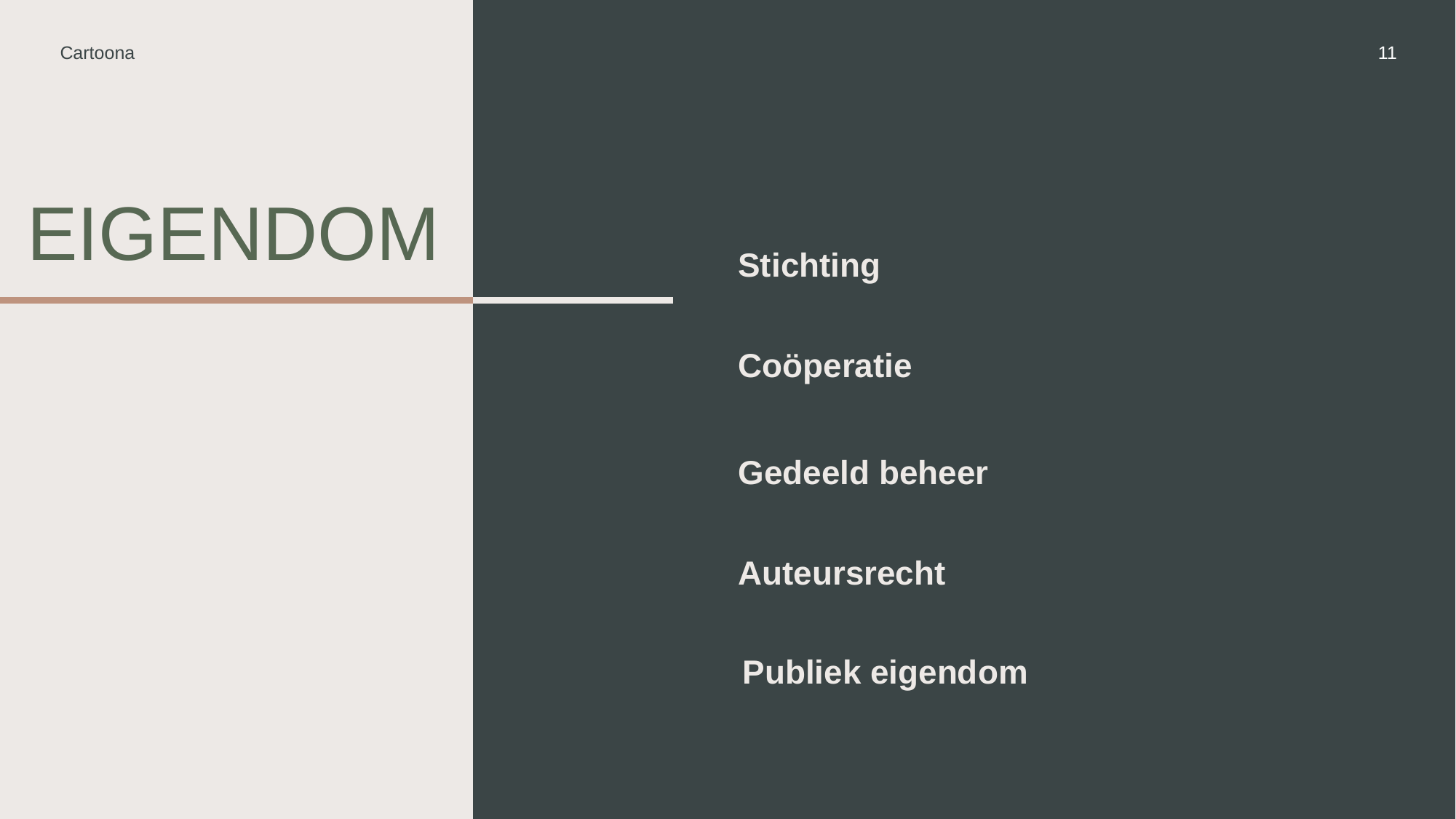

Cartoona
11
# Eigendom
Stichting
Coöperatie
Gedeeld beheer
Auteursrecht
Publiek eigendom